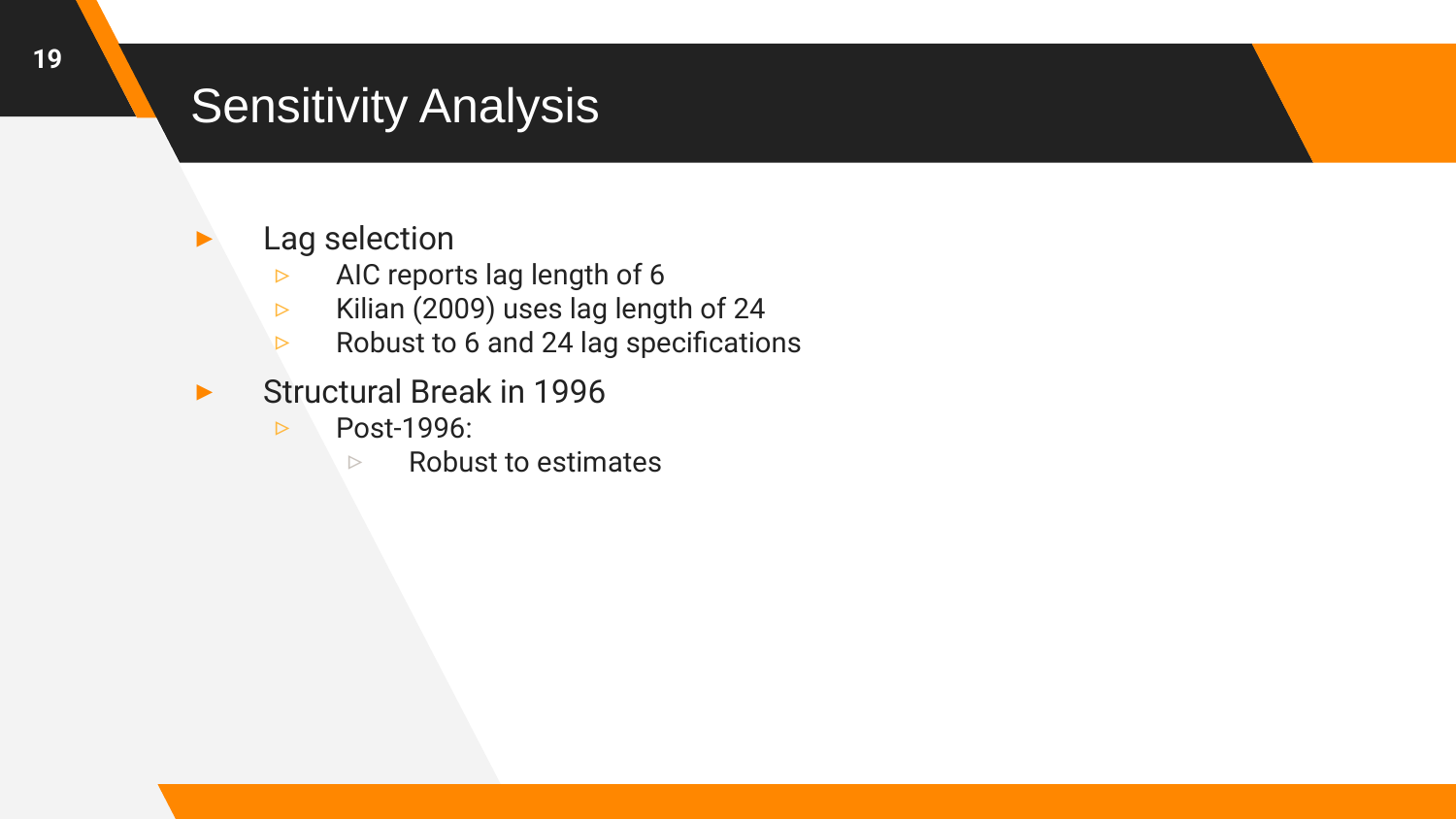

19
# Sensitivity Analysis
Lag selection
AIC reports lag length of 6
Kilian (2009) uses lag length of 24
Robust to 6 and 24 lag specifications
Structural Break in 1996
Post-1996:
Robust to estimates